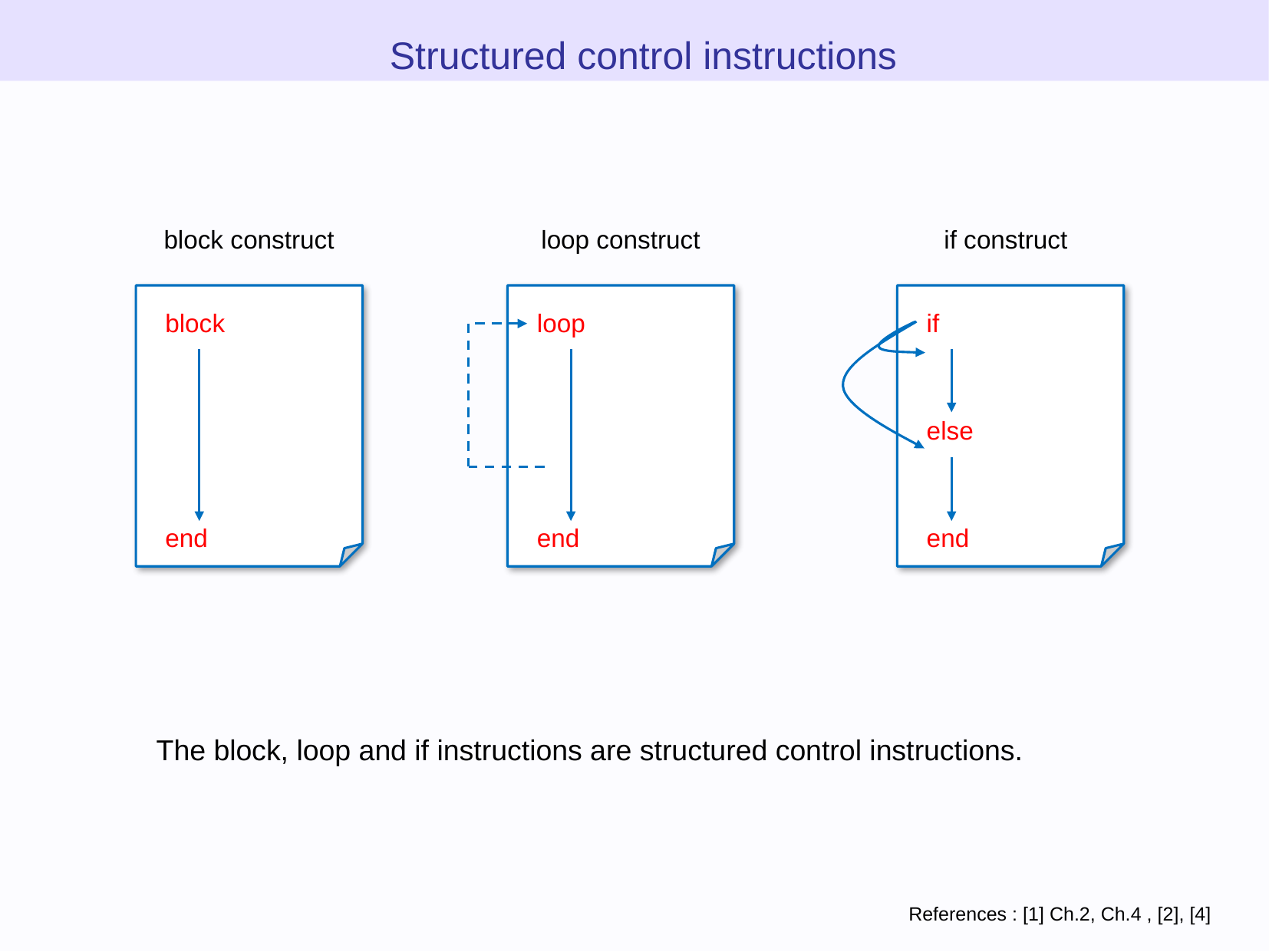

Structured control instructions
block construct
loop construct
if construct

block

end
loop

end
if

else

end

The block, loop and if instructions are structured control instructions.
References : [1] Ch.2, Ch.4 , [2], [4]